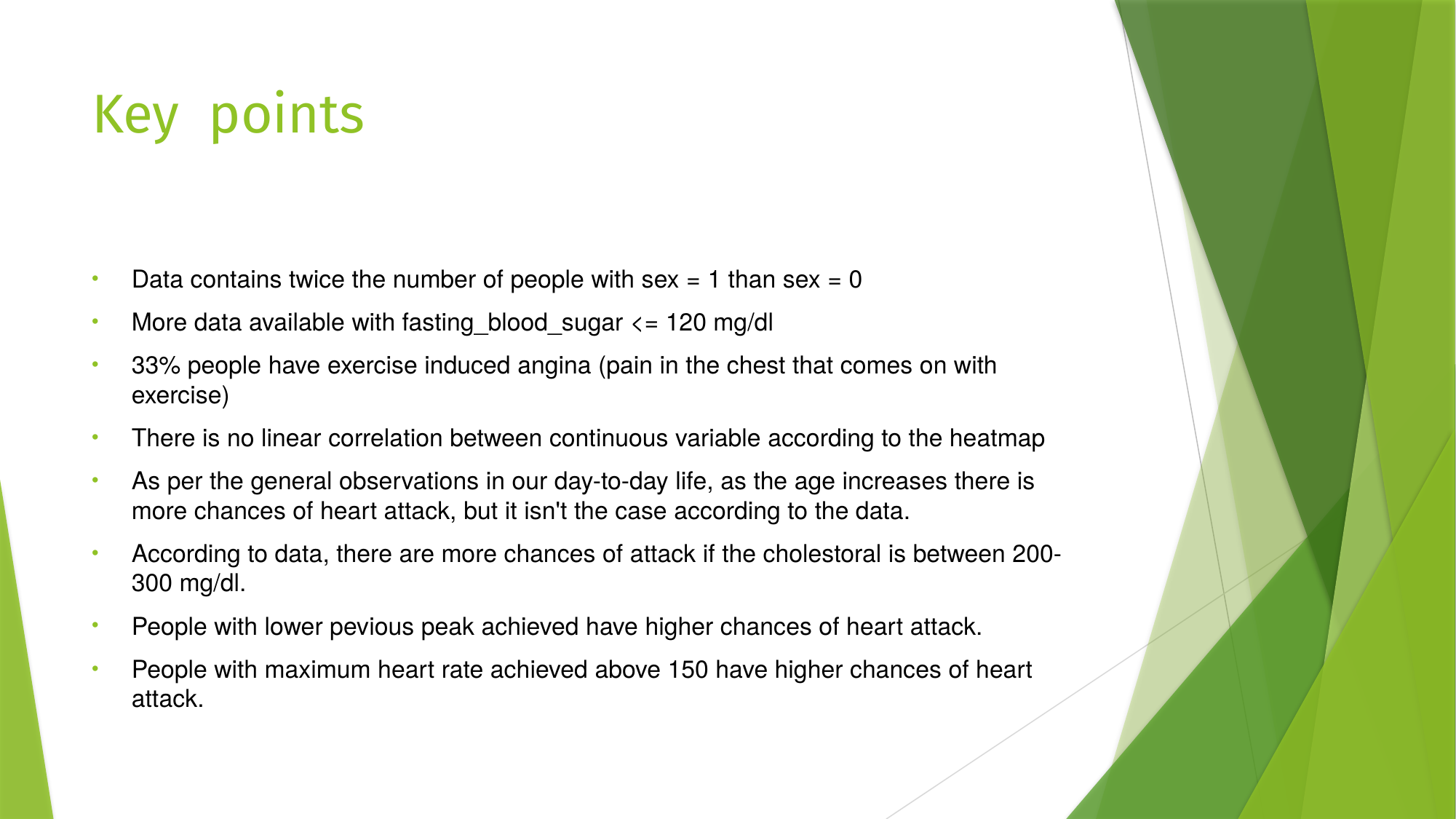

# Key  points
Data contains twice the number of people with sex = 1 than sex = 0
More data available with fasting_blood_sugar <= 120 mg/dl
33% people have exercise induced angina (pain in the chest that comes on with exercise)
There is no linear correlation between continuous variable according to the heatmap
As per the general observations in our day-to-day life, as the age increases there is more chances of heart attack, but it isn't the case according to the data.
According to data, there are more chances of attack if the cholestoral is between 200-300 mg/dl.
People with lower pevious peak achieved have higher chances of heart attack.
People with maximum heart rate achieved above 150 have higher chances of heart attack.